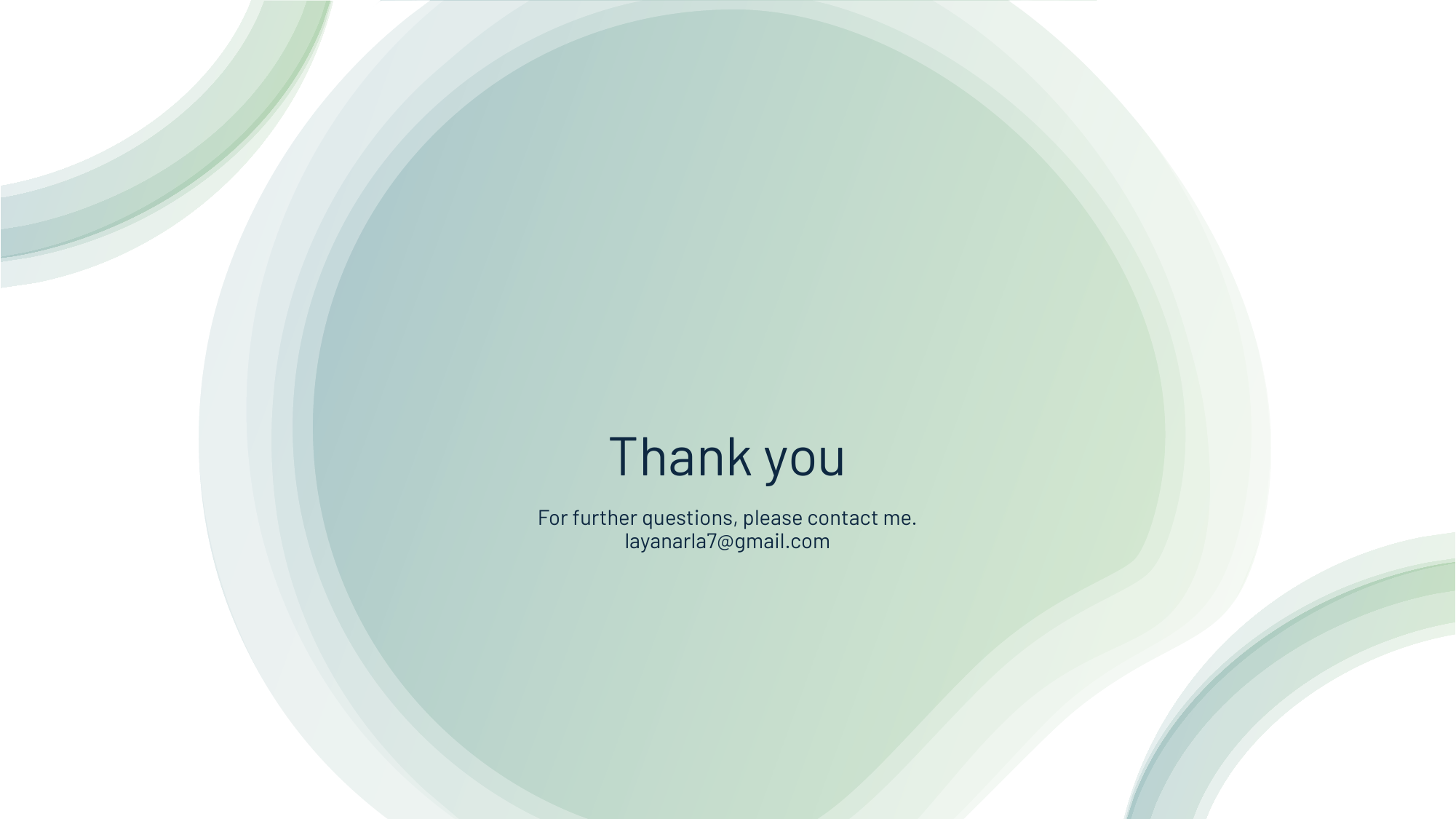

# Thank you
For further questions, please contact me.
layanarla7@gmail.com